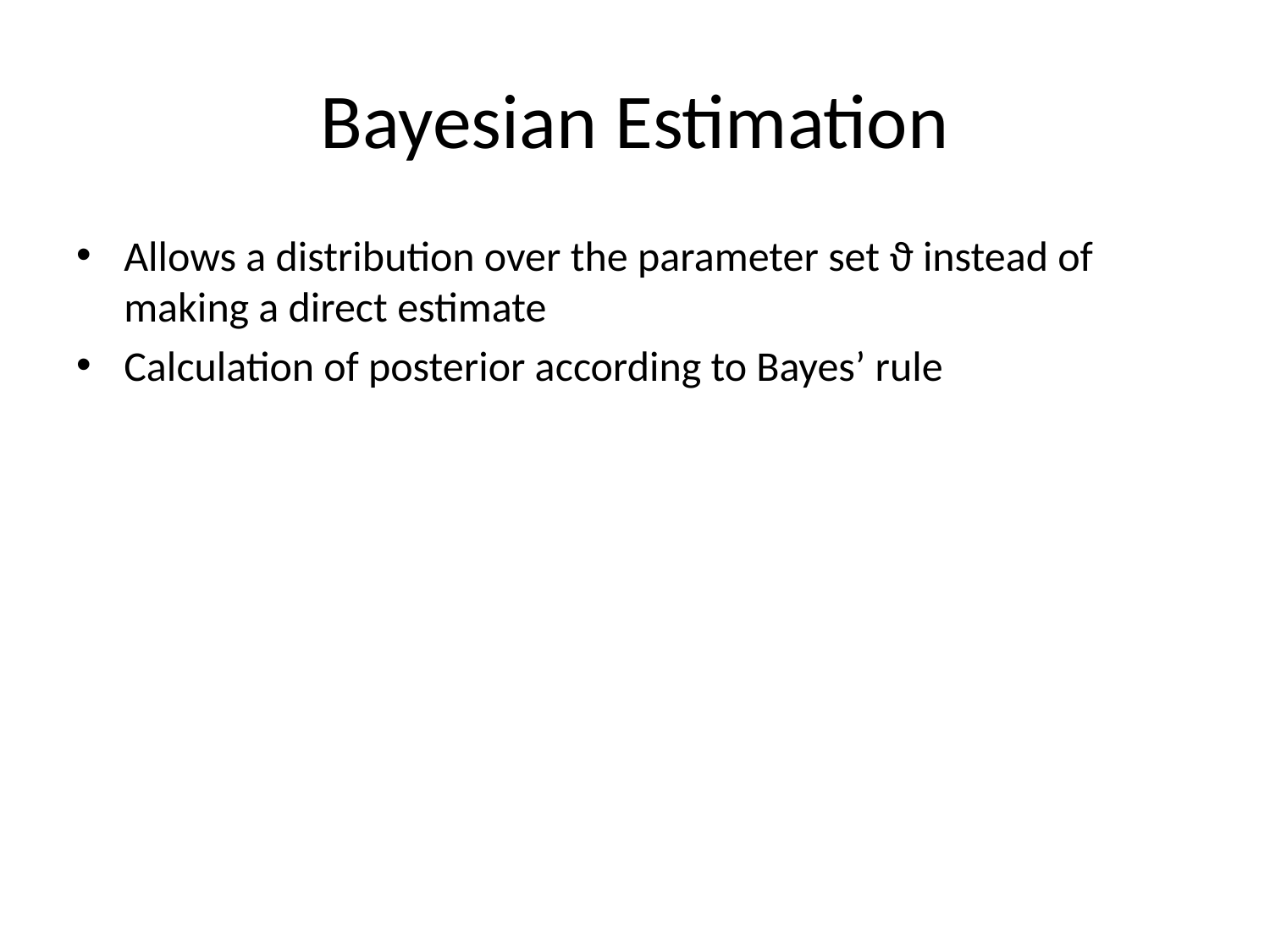

# Bayesian Estimation
Allows a distribution over the parameter set ϑ instead of making a direct estimate
Calculation of posterior according to Bayes’ rule